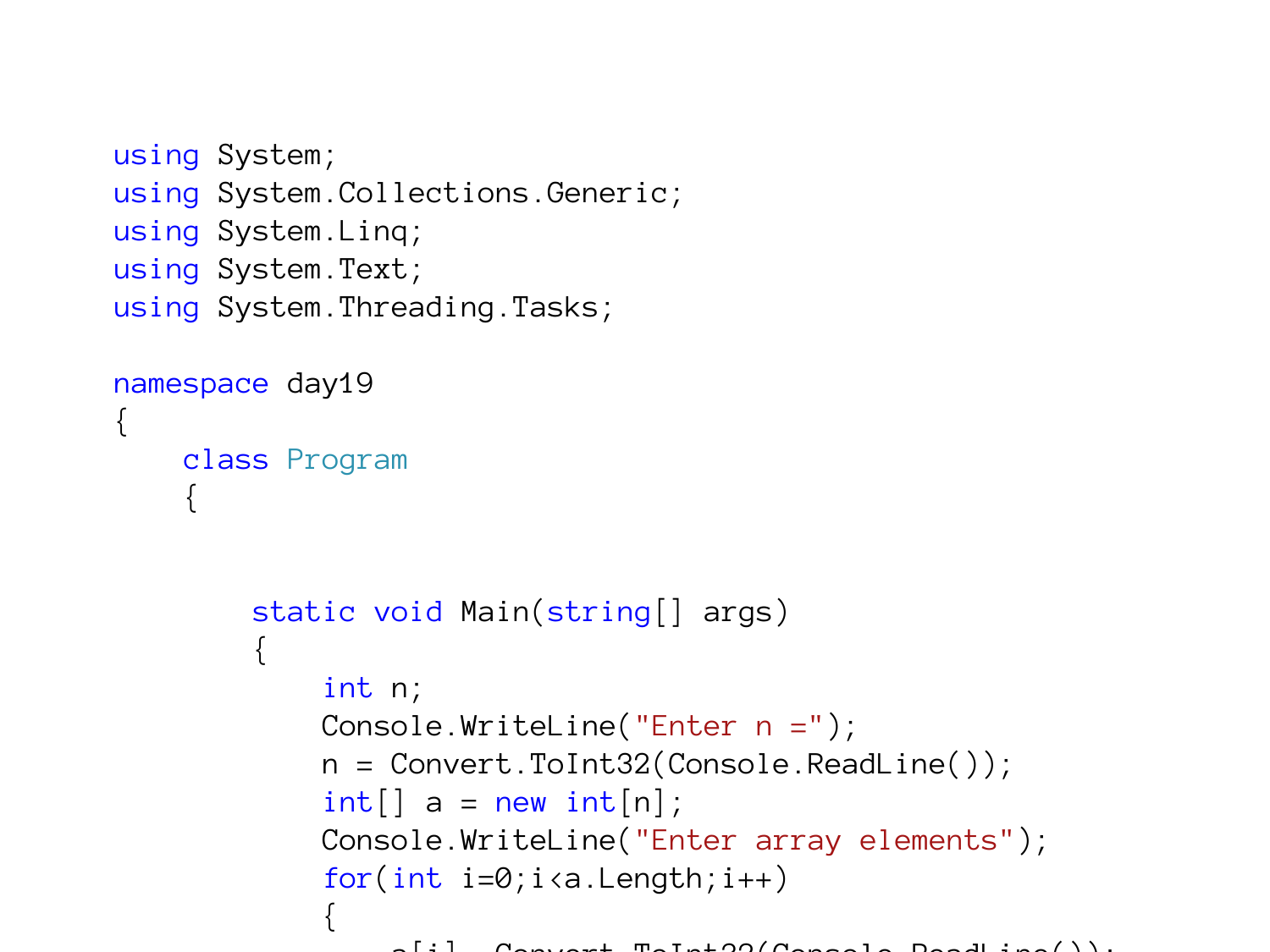

using System;
using System.Collections.Generic;
using System.Linq;
using System.Text;
using System.Threading.Tasks;

namespace day19
{
    class Program
    {

        static void Main(string[] args)
        {
            int n;
            Console.WriteLine("Enter n =");
            n = Convert.ToInt32(Console.ReadLine());
            int[] a = new int[n];
            Console.WriteLine("Enter array elements");
            for(int i=0;i<a.Length;i++)
            {
                a[i] =Convert.ToInt32(Console.ReadLine());
            }
            Console.WriteLine("array elements area =");
            foreach(int x in a)
                Console.WriteLine(x);
        }
    }
}